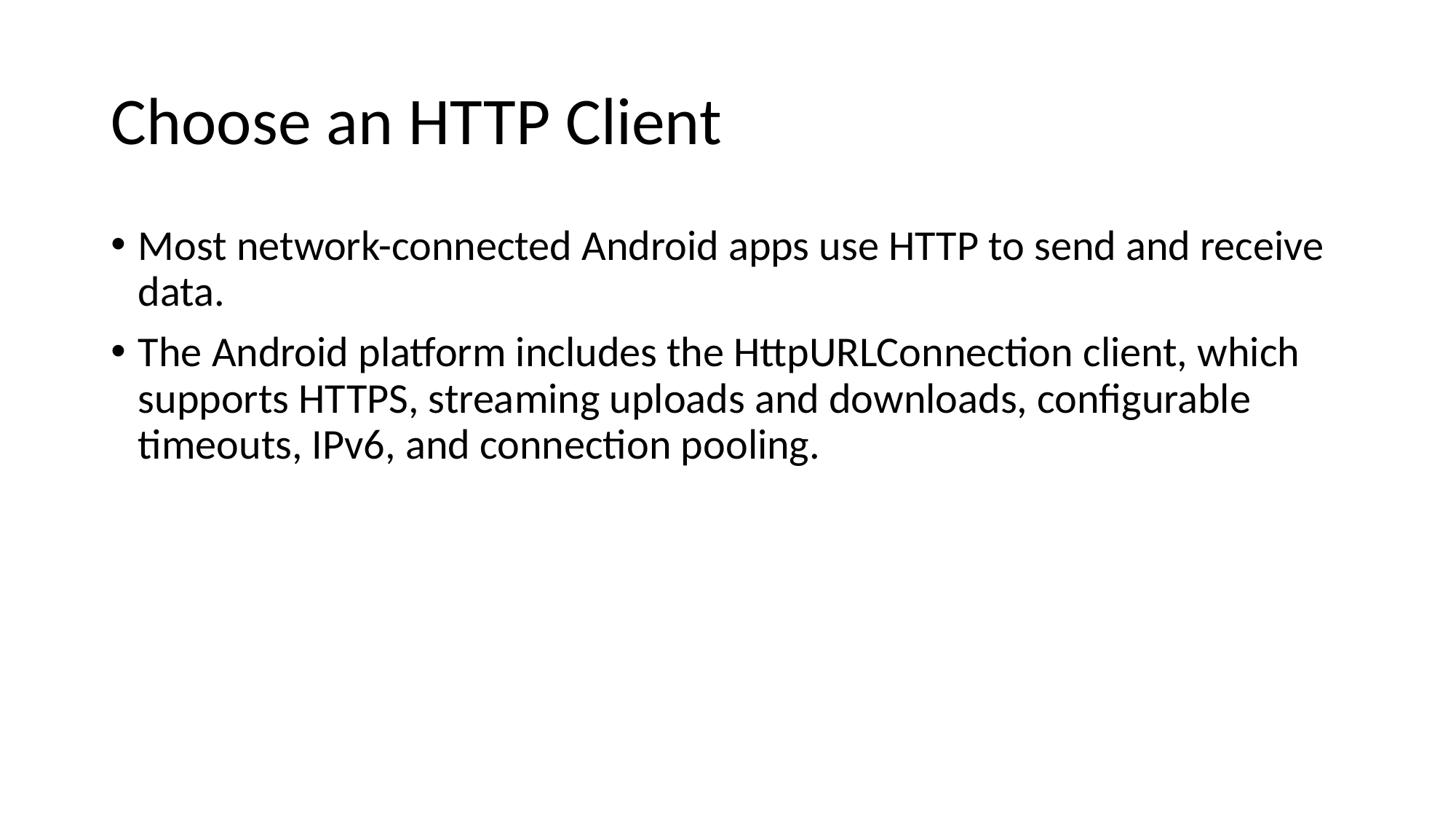

# Choose an HTTP Client
Most network-connected Android apps use HTTP to send and receive data.
The Android platform includes the HttpURLConnection client, which supports HTTPS, streaming uploads and downloads, configurable timeouts, IPv6, and connection pooling.